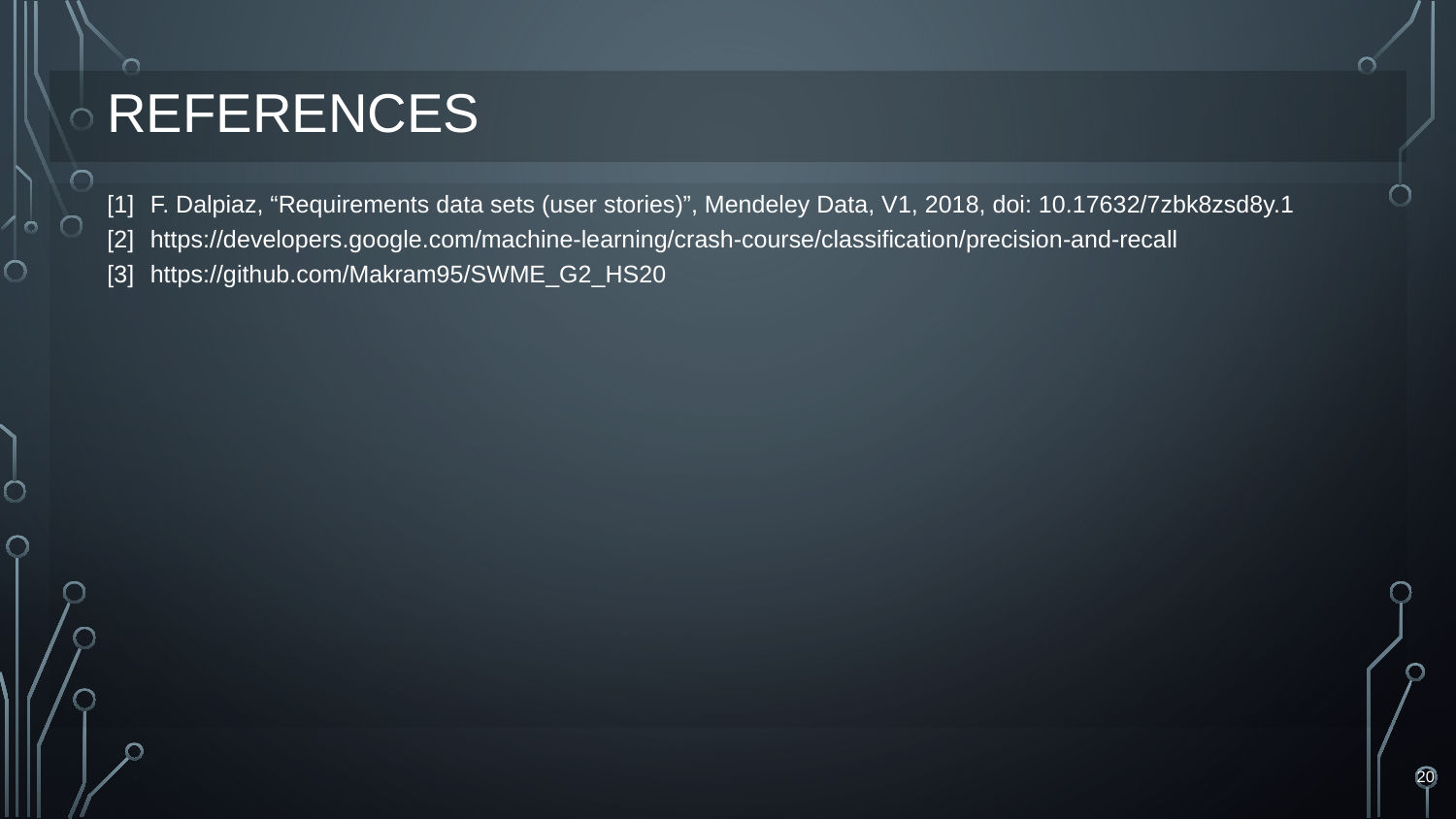

# REFERENCES
[1]	F. Dalpiaz, “Requirements data sets (user stories)”, Mendeley Data, V1, 2018, doi: 10.17632/7zbk8zsd8y.1
[2]	https://developers.google.com/machine-learning/crash-course/classification/precision-and-recall
[3]	https://github.com/Makram95/SWME_G2_HS20

20